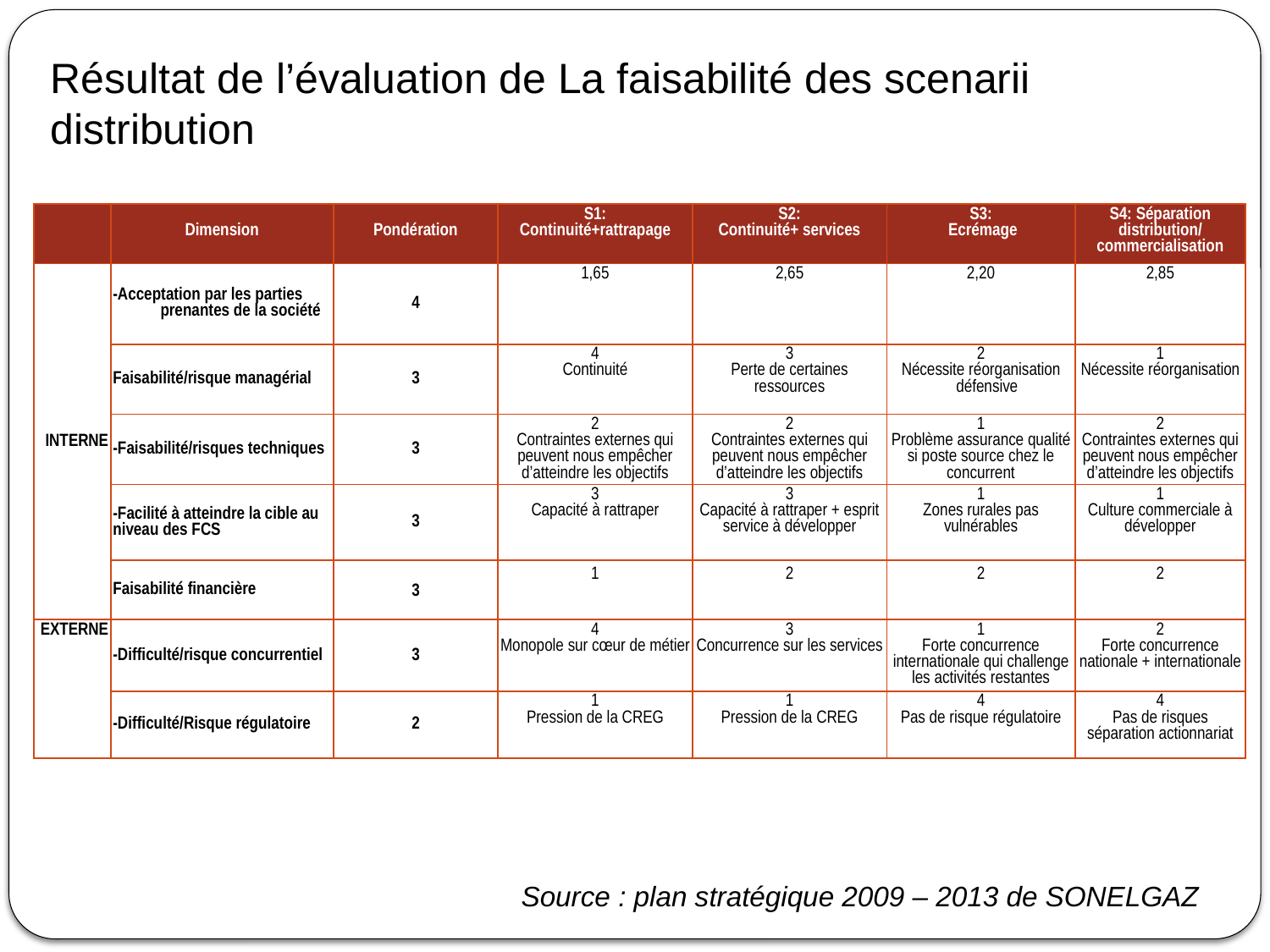

Résultat de l’évaluation de La faisabilité des scenarii distribution
|  | Dimension | Pondération | S1: Continuité+rattrapage | S2: Continuité+ services | S3: Ecrémage | S4: Séparation distribution/ commercialisation |
| --- | --- | --- | --- | --- | --- | --- |
| INTERNE | -Acceptation par les parties prenantes de la société | 4 | 1,65 | 2,65 | 2,20 | 2,85 |
|  | Faisabilité/risque managérial | 3 | 4 Continuité | 3 Perte de certaines ressources | 2 Nécessite réorganisation défensive | 1 Nécessite réorganisation |
|  | -Faisabilité/risques techniques | 3 | 2 Contraintes externes qui peuvent nous empêcher d’atteindre les objectifs | 2 Contraintes externes qui peuvent nous empêcher d’atteindre les objectifs | 1 Problème assurance qualité si poste source chez le concurrent | 2 Contraintes externes qui peuvent nous empêcher d’atteindre les objectifs |
|  | -Facilité à atteindre la cible au niveau des FCS | 3 | 3 Capacité à rattraper | 3 Capacité à rattraper + esprit service à développer | 1 Zones rurales pas vulnérables | 1 Culture commerciale à développer |
|  | Faisabilité financière | 3 | 1 | 2 | 2 | 2 |
| EXTERNE | -Difficulté/risque concurrentiel | 3 | 4 Monopole sur cœur de métier | 3 Concurrence sur les services | 1 Forte concurrence internationale qui challenge les activités restantes | 2 Forte concurrence nationale + internationale |
|  | -Difficulté/Risque régulatoire | 2 | 1 Pression de la CREG | 1 Pression de la CREG | 4 Pas de risque régulatoire | 4 Pas de risques séparation actionnariat |
Source : plan stratégique 2009 – 2013 de SONELGAZ